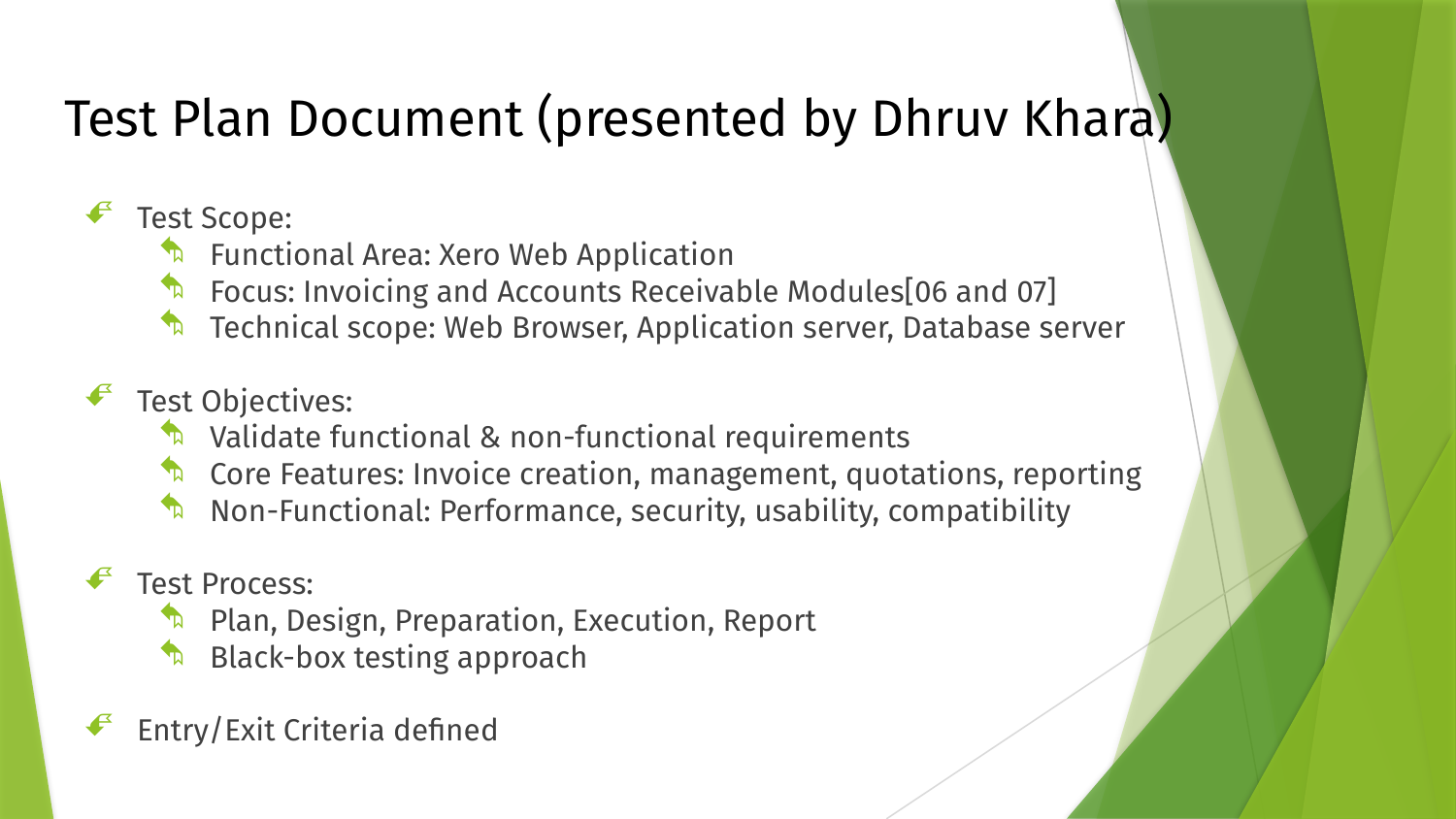

# Test Plan Document (presented by Dhruv Khara)
Test Scope:
Functional Area: Xero Web Application
Focus: Invoicing and Accounts Receivable Modules[06 and 07]
Technical scope: Web Browser, Application server, Database server

Test Objectives:
Validate functional & non-functional requirements
Core Features: Invoice creation, management, quotations, reporting
Non-Functional: Performance, security, usability, compatibility

Test Process:
Plan, Design, Preparation, Execution, Report
Black-box testing approach

Entry/Exit Criteria defined